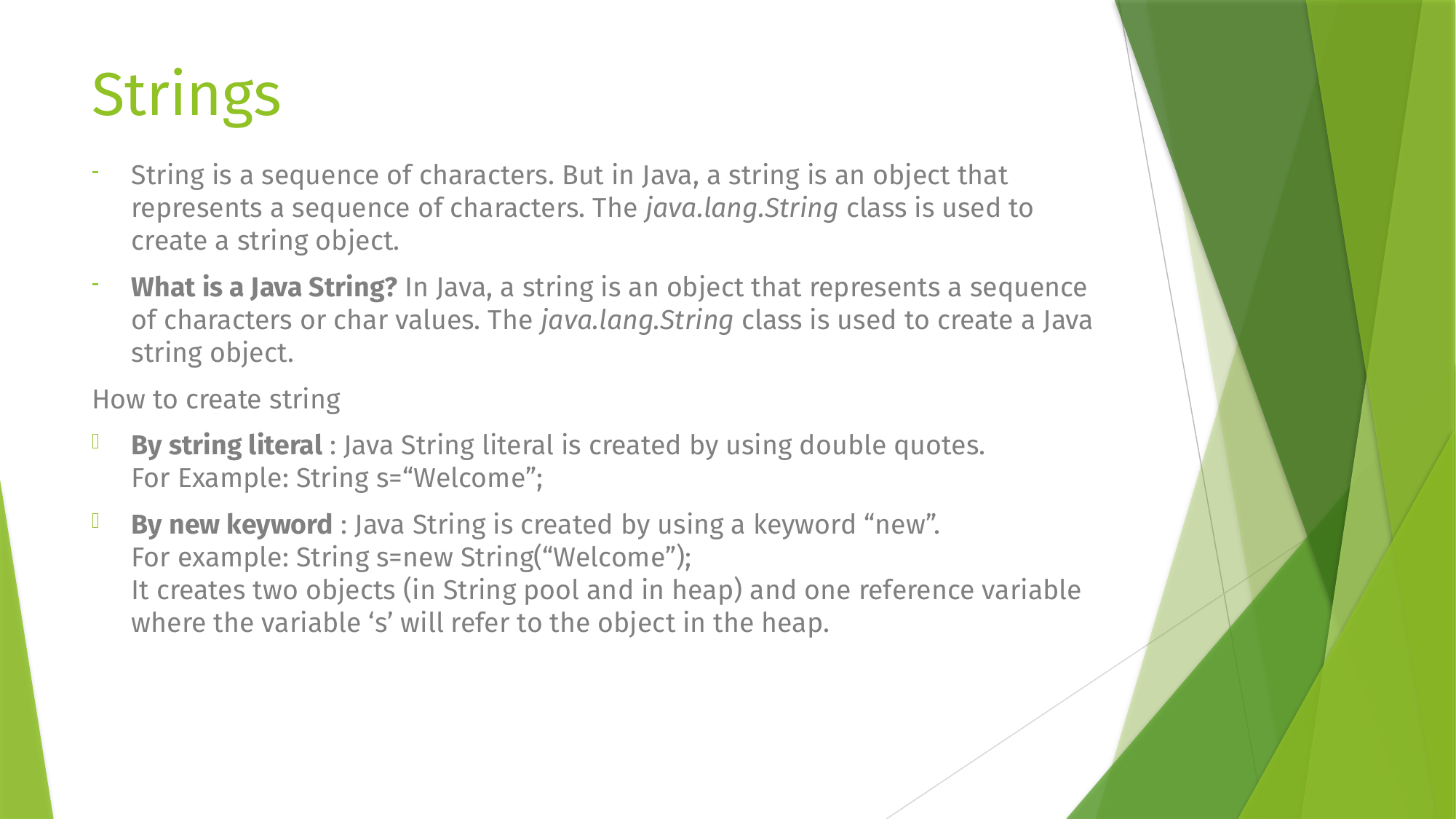

# Strings
String is a sequence of characters. But in Java, a string is an object that represents a sequence of characters. The java.lang.String class is used to create a string object.
What is a Java String? In Java, a string is an object that represents a sequence of characters or char values. The java.lang.String class is used to create a Java string object.
How to create string
By string literal : Java String literal is created by using double quotes.
For Example: String s=“Welcome”;
By new keyword : Java String is created by using a keyword “new”.
For example: String s=new String(“Welcome”);  
It creates two objects (in String pool and in heap) and one reference variable where the variable ‘s’ will refer to the object in the heap.